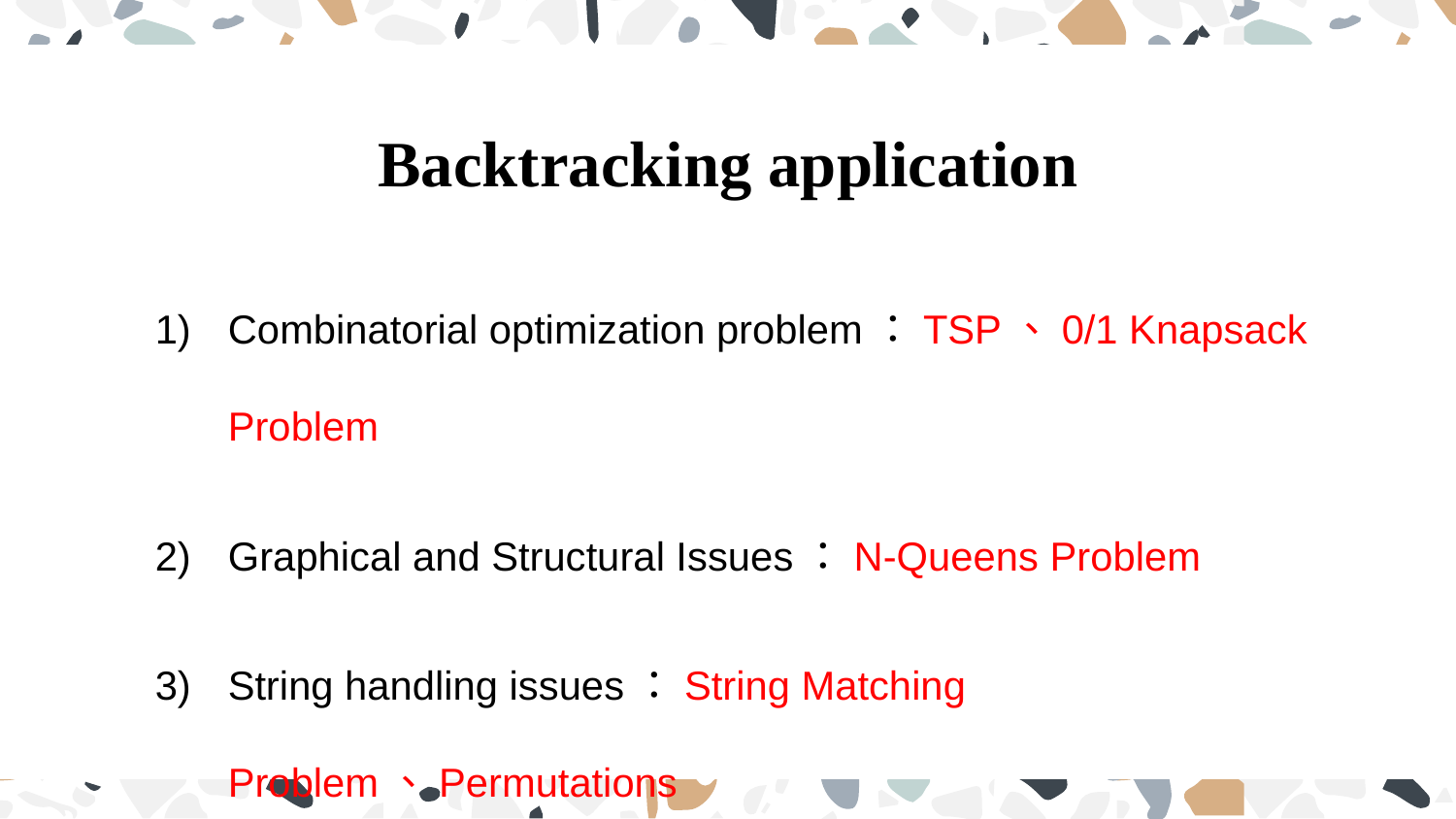

# Backtracking application
Combinatorial optimization problem：TSP、0/1 Knapsack Problem
Graphical and Structural Issues：N-Queens Problem
String handling issues：String Matching Problem、Permutations